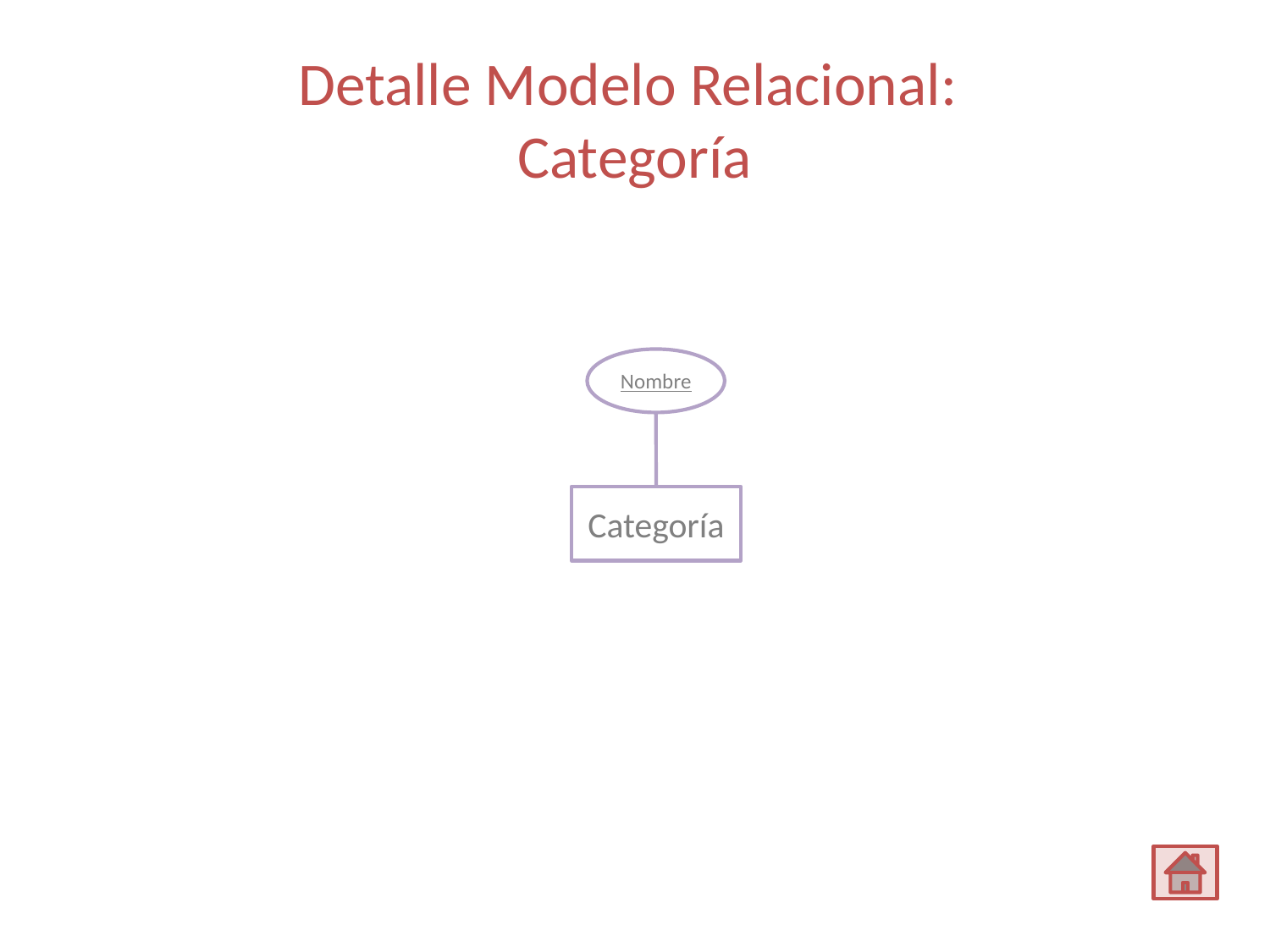

# Detalle Modelo Relacional: Categoría
Nombre
Categoría